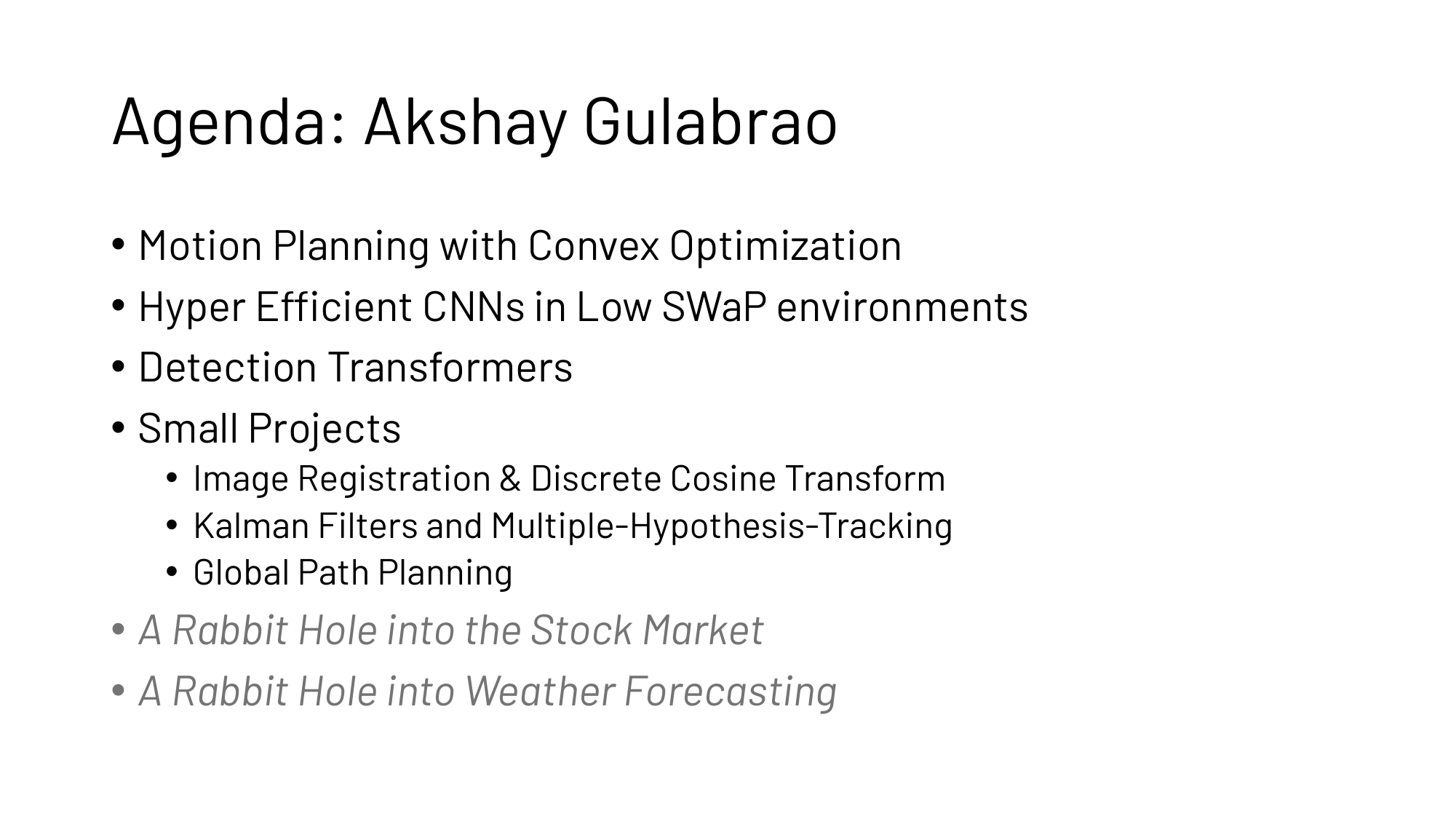

# Agenda: Akshay Gulabrao
Motion Planning with Convex Optimization
Hyper Efficient CNNs in Low SWaP environments
Detection Transformers
Small Projects
Image Registration & Discrete Cosine Transform
Kalman Filters and Multiple-Hypothesis-Tracking
Global Path Planning
A Rabbit Hole into the Stock Market
A Rabbit Hole into Weather Forecasting